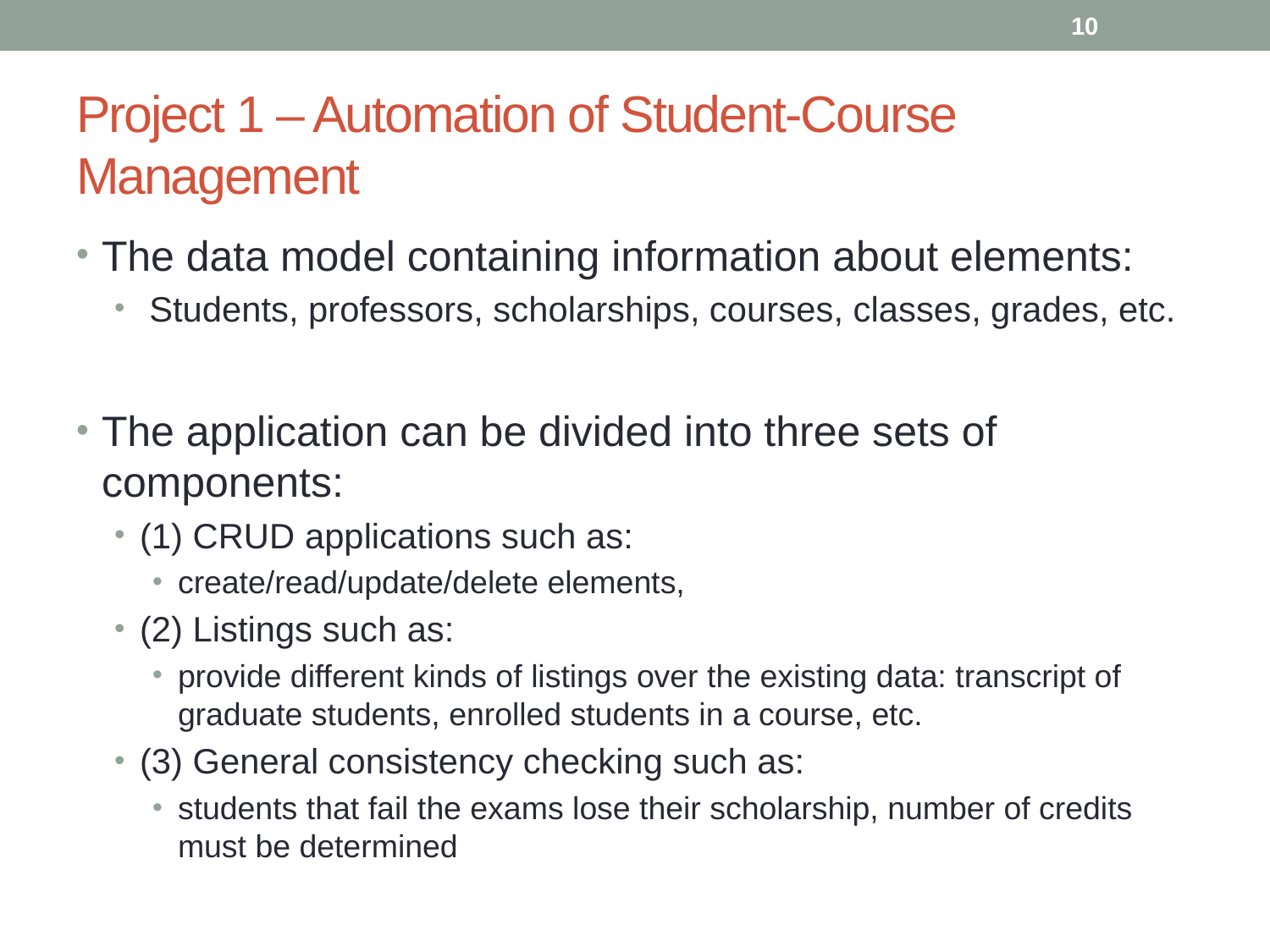

10
# Project 1 – Automation of Student-Course Management
The data model containing information about elements:
 Students, professors, scholarships, courses, classes, grades, etc.

The application can be divided into three sets of components:
(1) CRUD applications such as:
create/read/update/delete elements,
(2) Listings such as:
provide different kinds of listings over the existing data: transcript of graduate students, enrolled students in a course, etc.
(3) General consistency checking such as:
students that fail the exams lose their scholarship, number of credits must be determined